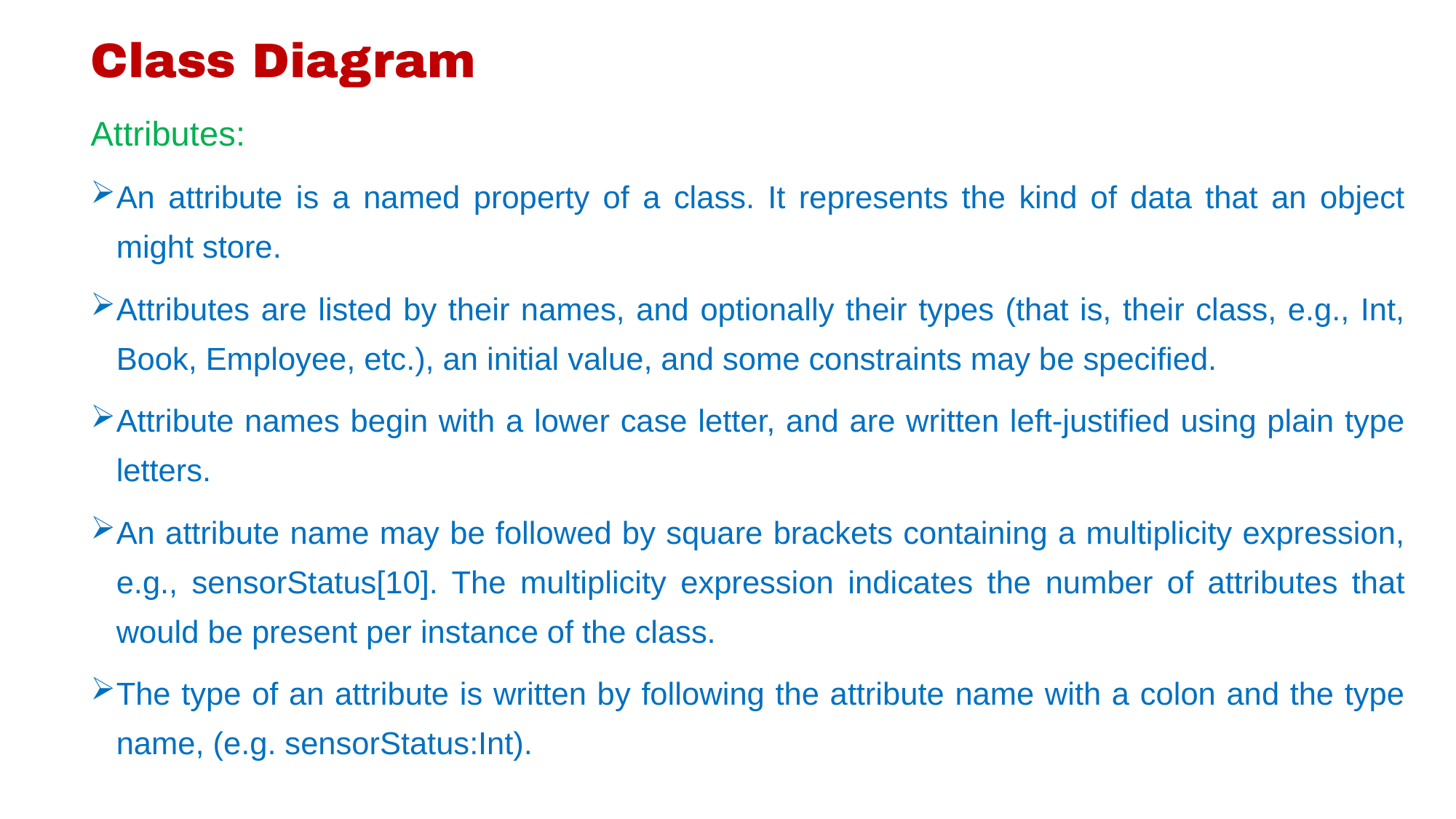

# Class Diagram
Attributes:
An attribute is a named property of a class. It represents the kind of data that an object might store.
Attributes are listed by their names, and optionally their types (that is, their class, e.g., Int, Book, Employee, etc.), an initial value, and some constraints may be specified.
Attribute names begin with a lower case letter, and are written left-justified using plain type letters.
An attribute name may be followed by square brackets containing a multiplicity expression, e.g., sensorStatus[10]. The multiplicity expression indicates the number of attributes that would be present per instance of the class.
The type of an attribute is written by following the attribute name with a colon and the type name, (e.g. sensorStatus:Int).